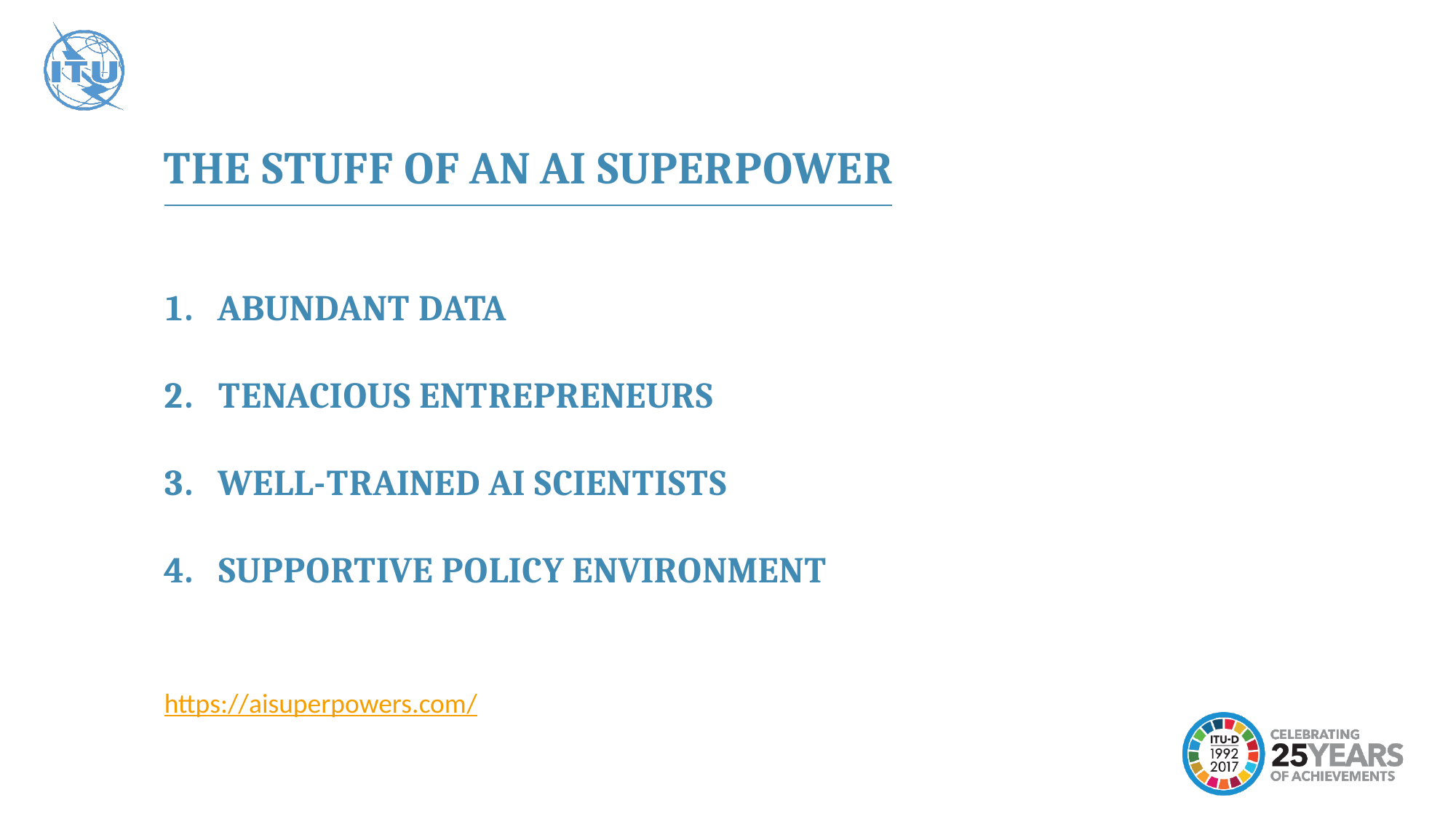

THE STUFF OF AN AI SUPERPOWER
ABUNDANT DATA
TENACIOUS ENTREPRENEURS
WELL-TRAINED AI SCIENTISTS
SUPPORTIVE POLICY ENVIRONMENT

https://aisuperpowers.com/